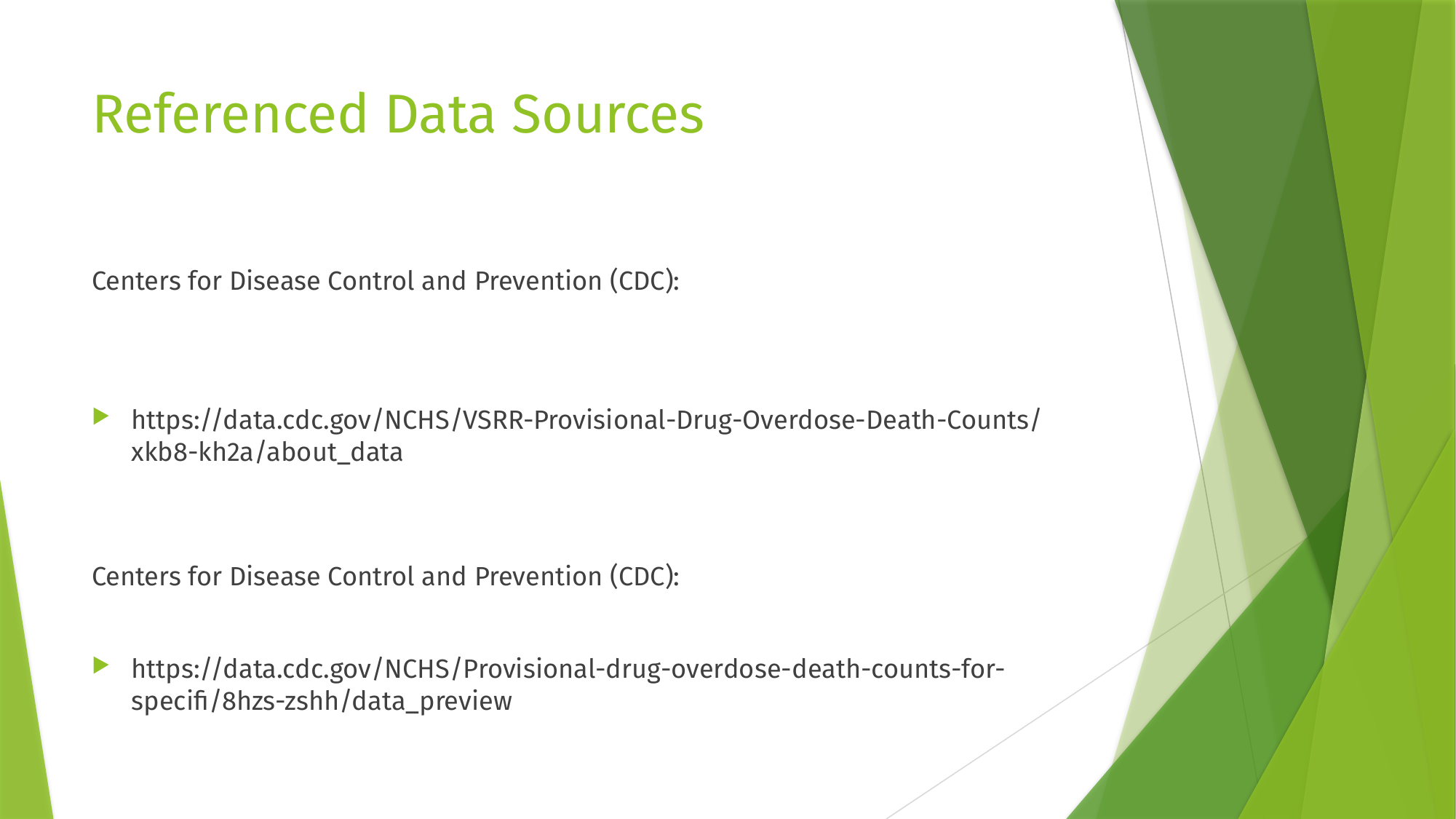

# Referenced Data Sources
Centers for Disease Control and Prevention (CDC):

https://data.cdc.gov/NCHS/VSRR-Provisional-Drug-Overdose-Death-Counts/xkb8-kh2a/about_data

Centers for Disease Control and Prevention (CDC):

https://data.cdc.gov/NCHS/Provisional-drug-overdose-death-counts-for-specifi/8hzs-zshh/data_preview